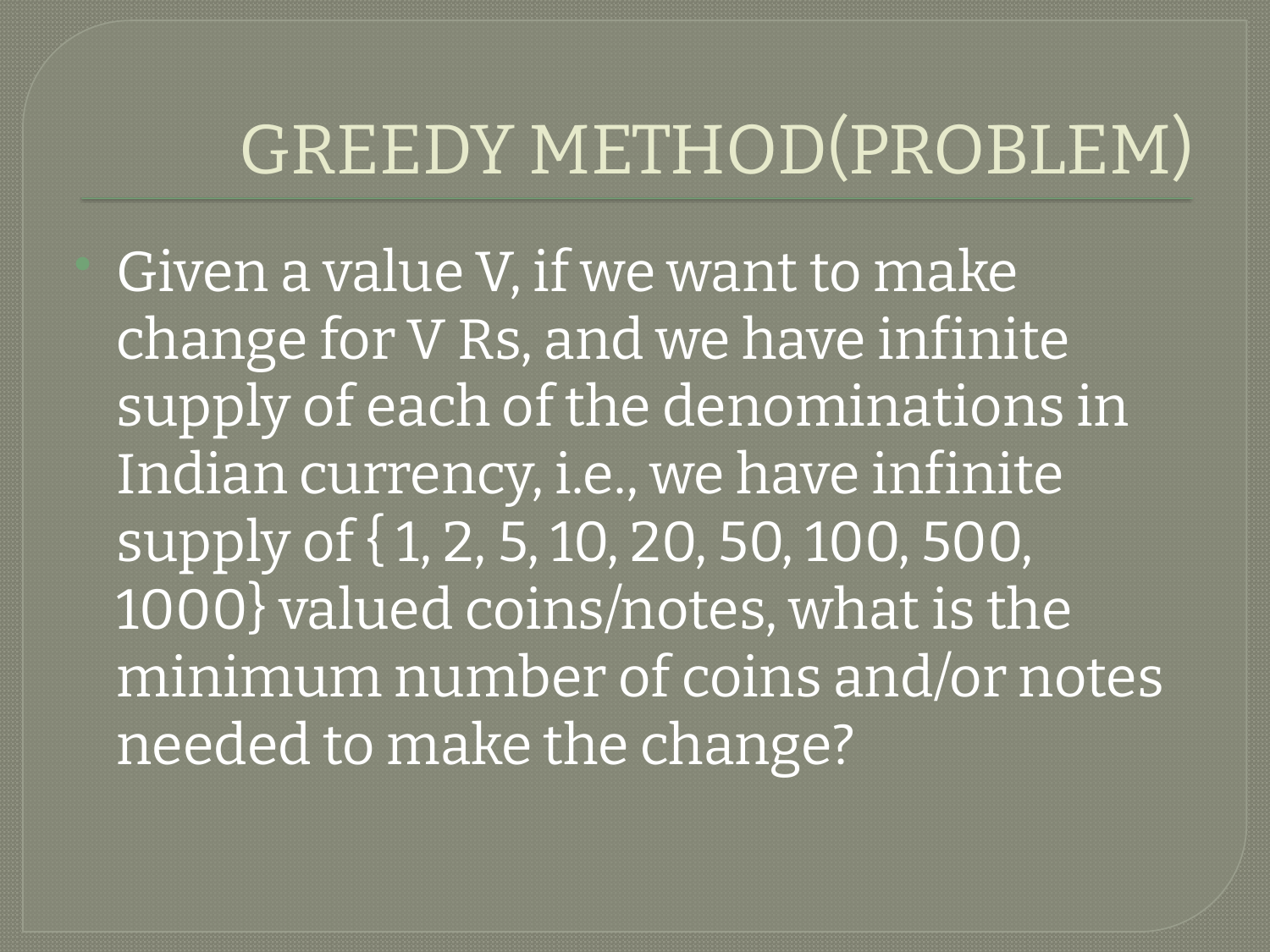

# GREEDY METHOD(PROBLEM)
Given a value V, if we want to make change for V Rs, and we have infinite supply of each of the denominations in Indian currency, i.e., we have infinite supply of { 1, 2, 5, 10, 20, 50, 100, 500, 1000} valued coins/notes, what is the minimum number of coins and/or notes needed to make the change?